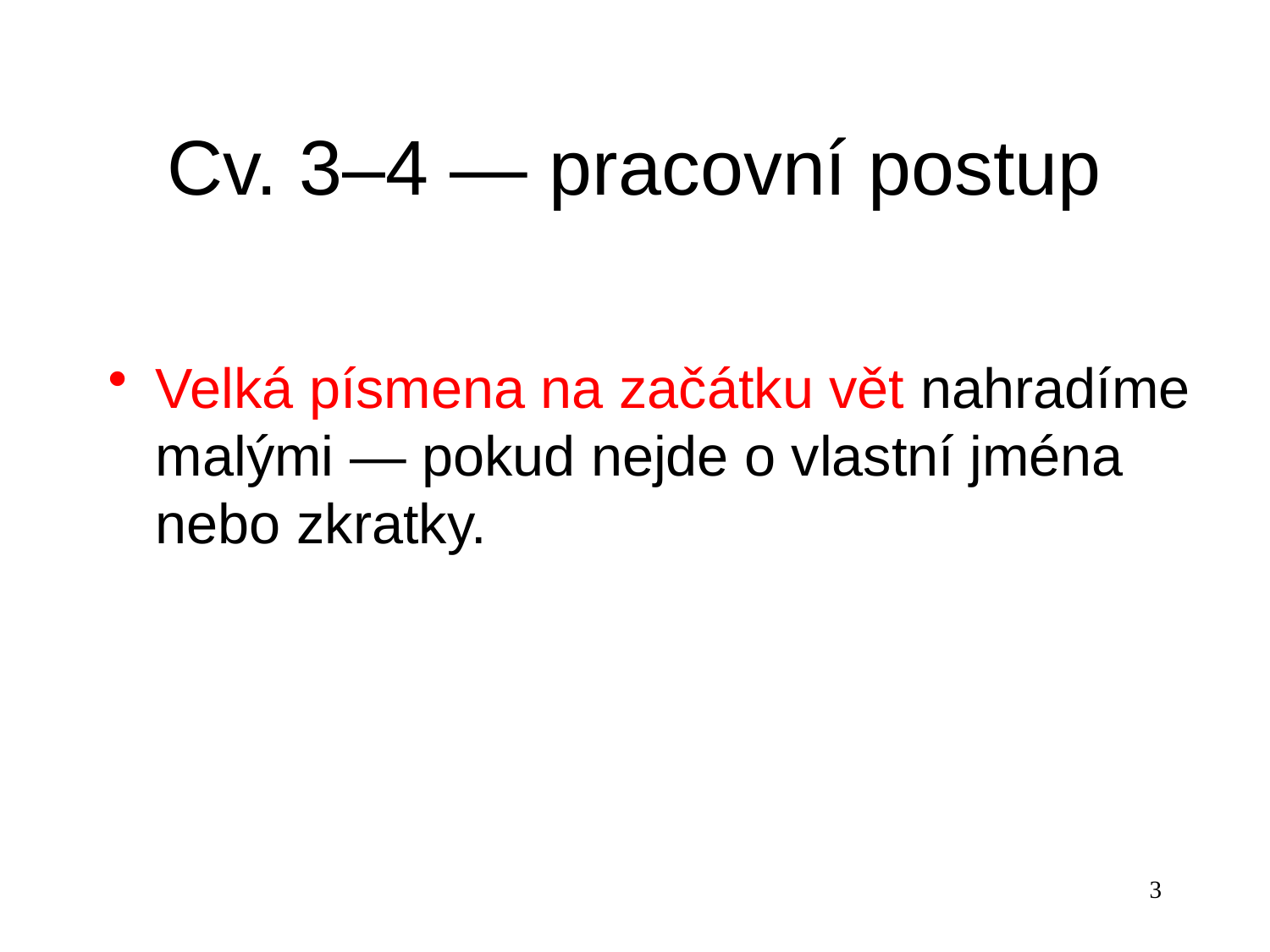

# Cv. 3–4 — pracovní postup

Velká písmena na začátku vět nahradíme malými — pokud nejde o vlastní jména nebo zkratky.
3